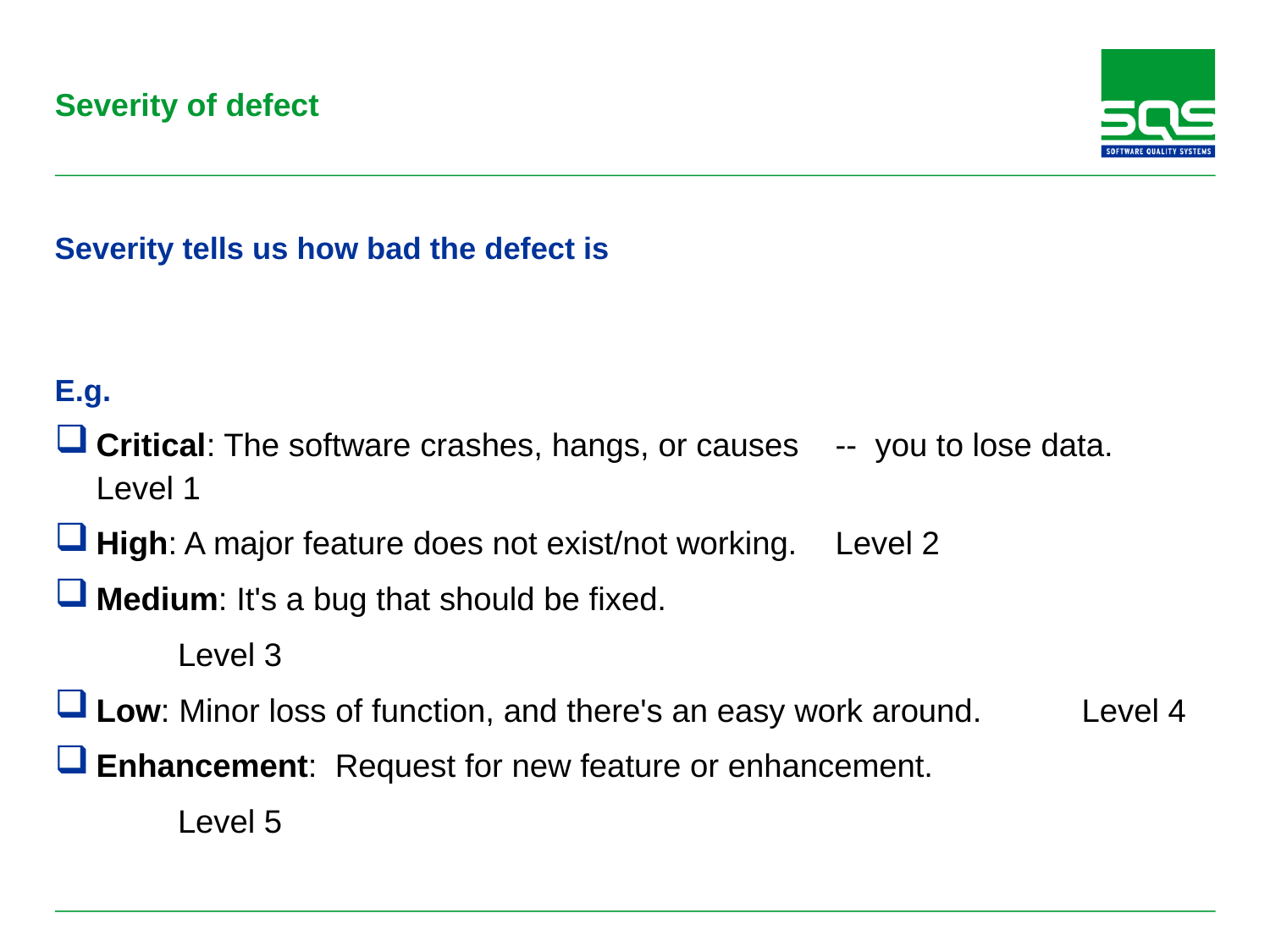

# Severity of defect
Severity tells us how bad the defect is

E.g.
Critical: The software crashes, hangs, or causes 	--  you to lose data. 			Level 1
High: A major feature does not exist/not working. 						Level 2
Medium: It's a bug that should be fixed.
		Level 3
Low: Minor loss of function, and there's an easy work around.  				Level 4
Enhancement:  Request for new feature or enhancement.
		Level 5